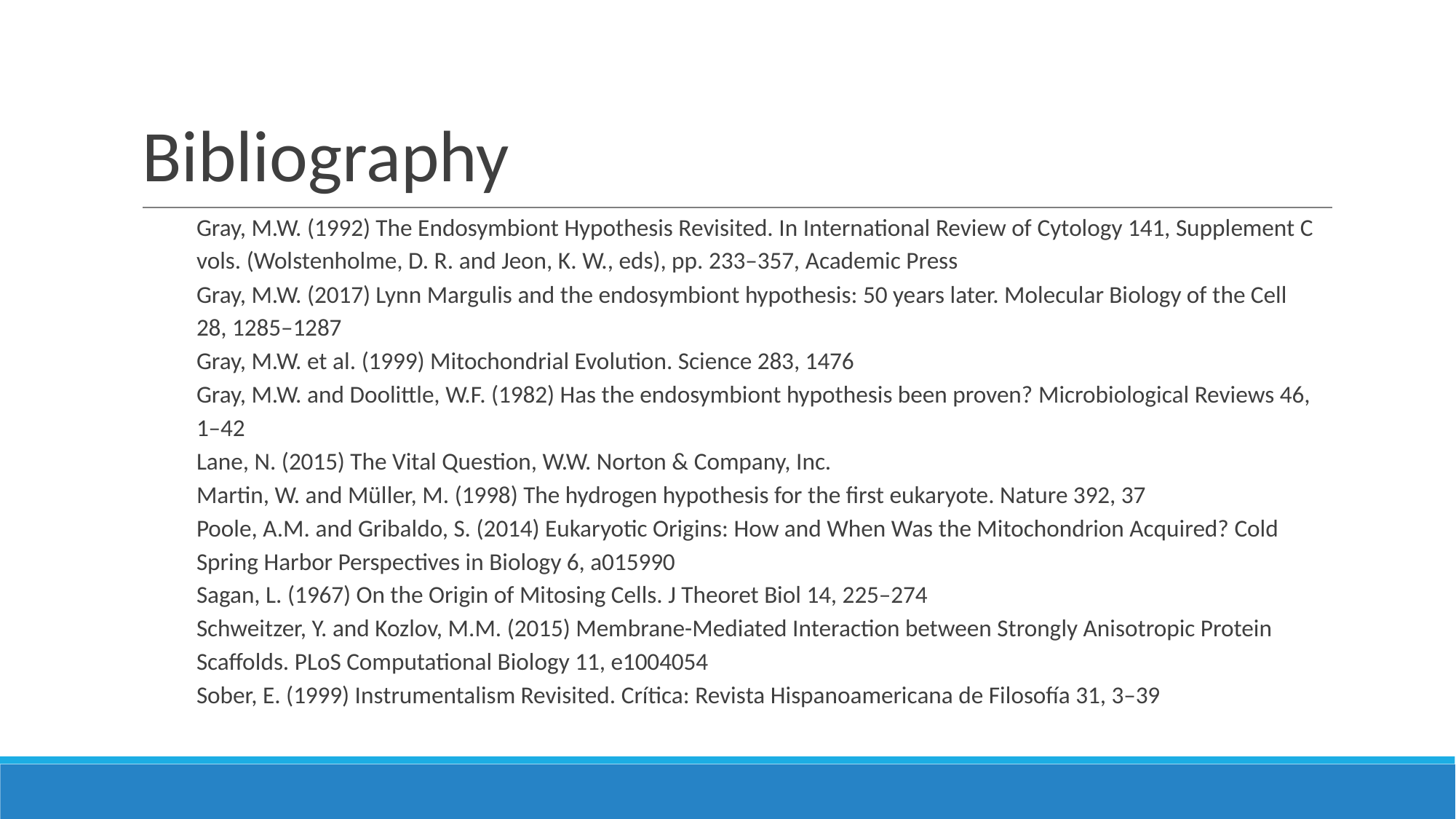

# Bibliography
Gray, M.W. (1992) The Endosymbiont Hypothesis Revisited. In International Review of Cytology 141, Supplement C vols. (Wolstenholme, D. R. and Jeon, K. W., eds), pp. 233–357, Academic Press
Gray, M.W. (2017) Lynn Margulis and the endosymbiont hypothesis: 50 years later. Molecular Biology of the Cell 28, 1285–1287
Gray, M.W. et al. (1999) Mitochondrial Evolution. Science 283, 1476
Gray, M.W. and Doolittle, W.F. (1982) Has the endosymbiont hypothesis been proven? Microbiological Reviews 46, 1–42
Lane, N. (2015) The Vital Question, W.W. Norton & Company, Inc.
Martin, W. and Müller, M. (1998) The hydrogen hypothesis for the first eukaryote. Nature 392, 37
Poole, A.M. and Gribaldo, S. (2014) Eukaryotic Origins: How and When Was the Mitochondrion Acquired? Cold Spring Harbor Perspectives in Biology 6, a015990
Sagan, L. (1967) On the Origin of Mitosing Cells. J Theoret Biol 14, 225–274
Schweitzer, Y. and Kozlov, M.M. (2015) Membrane-Mediated Interaction between Strongly Anisotropic Protein Scaffolds. PLoS Computational Biology 11, e1004054
Sober, E. (1999) Instrumentalism Revisited. Crítica: Revista Hispanoamericana de Filosofía 31, 3–39